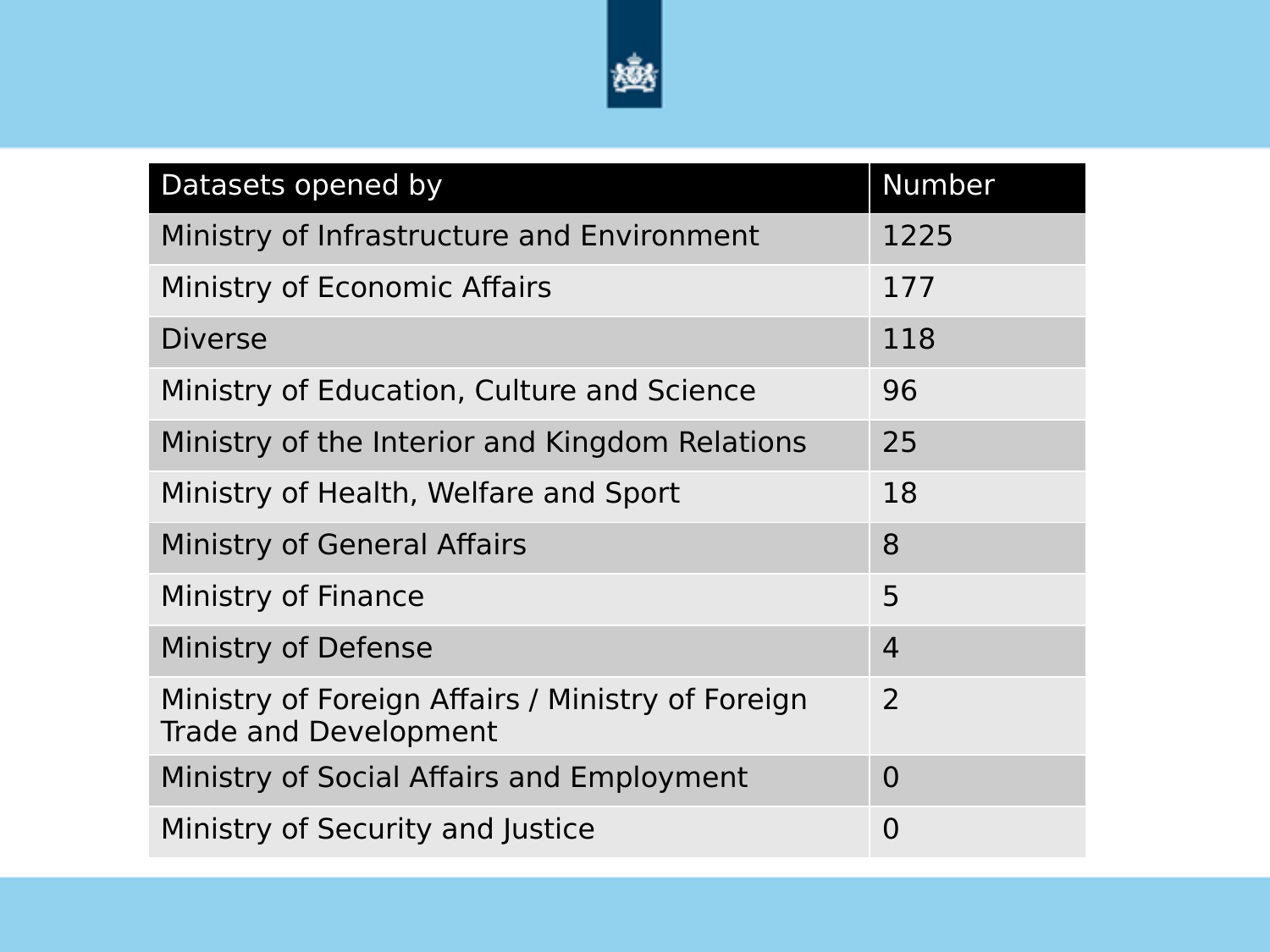

| Datasets opened by | Number |
| --- | --- |
| Ministry of Infrastructure and Environment | 1225 |
| Ministry of Economic Affairs | 177 |
| Diverse | 118 |
| Ministry of Education, Culture and Science | 96 |
| Ministry of the Interior and Kingdom Relations | 25 |
| Ministry of Health, Welfare and Sport | 18 |
| Ministry of General Affairs | 8 |
| Ministry of Finance | 5 |
| Ministry of Defense | 4 |
| Ministry of Foreign Affairs / Ministry of Foreign Trade and Development | 2 |
| Ministry of Social Affairs and Employment | 0 |
| Ministry of Security and Justice | 0 |